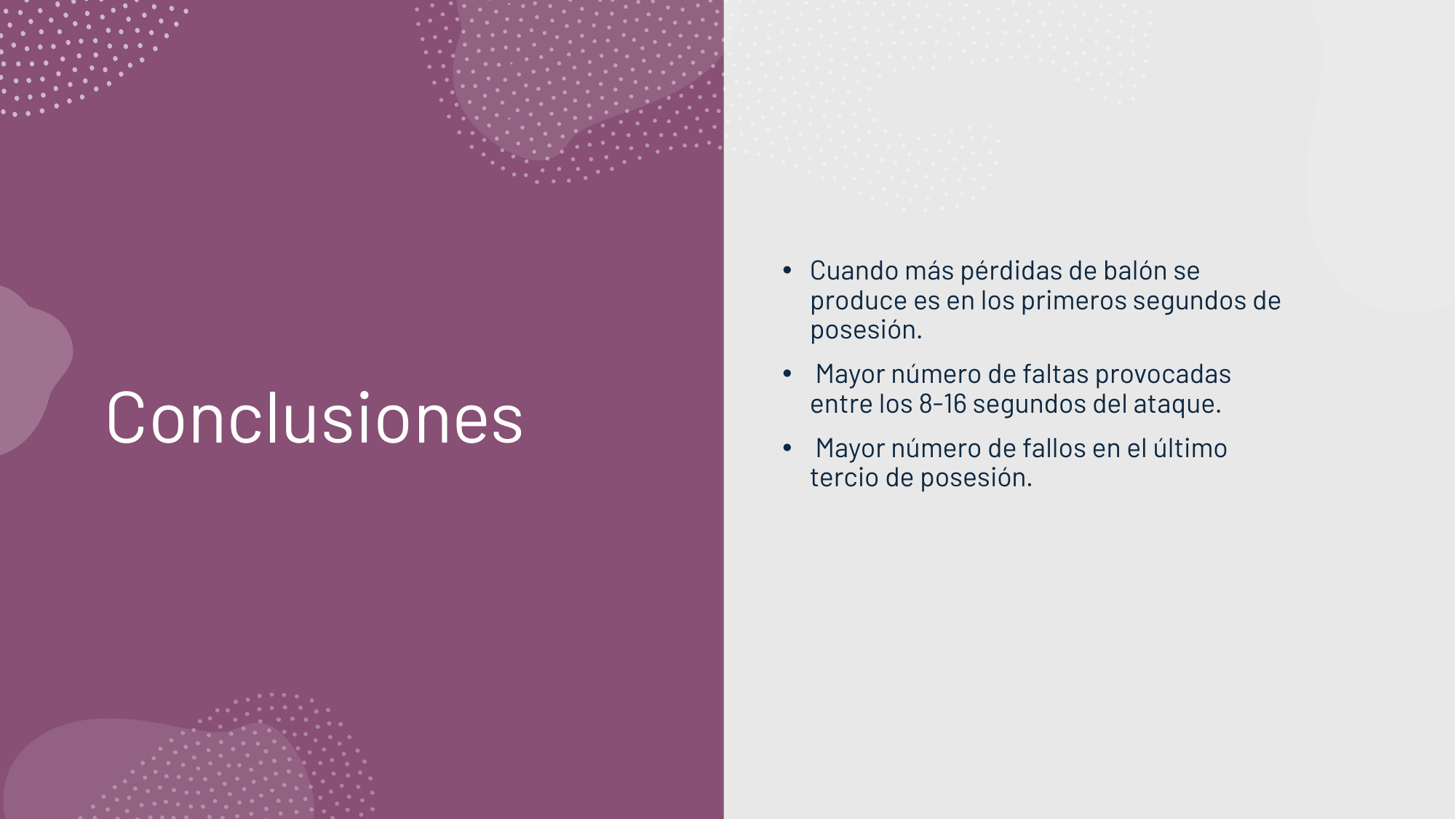

Cuando más pérdidas de balón se produce es en los primeros segundos de posesión.
 Mayor número de faltas provocadas entre los 8-16 segundos del ataque.
 Mayor número de fallos en el último tercio de posesión.

# Conclusiones